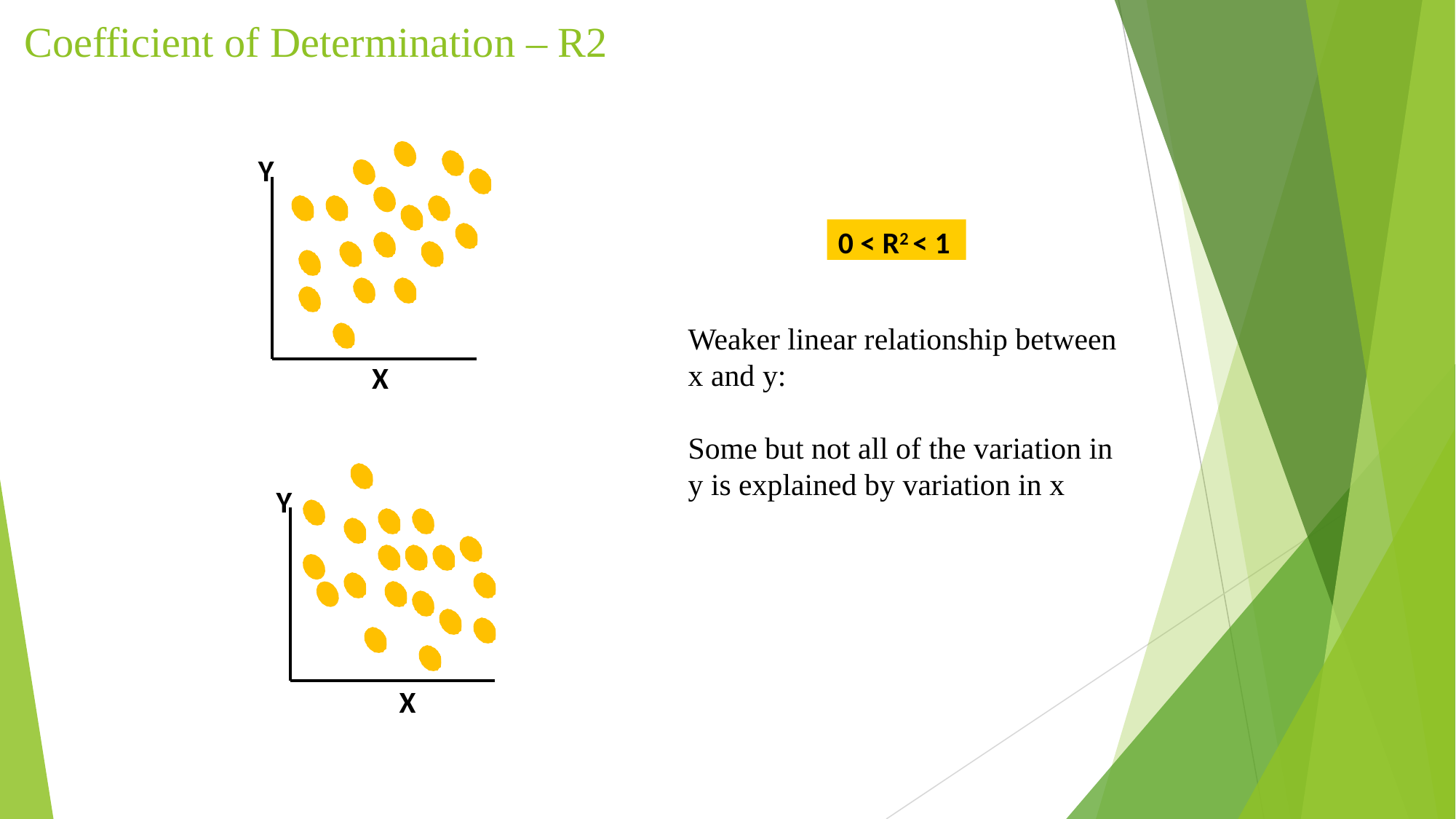

# Coefficient of Determination – R2

Y

0 < R2 < 1

Weaker linear relationship between
x and y:

X
Some but not all of the variation in
y is explained by variation in x

Y

X